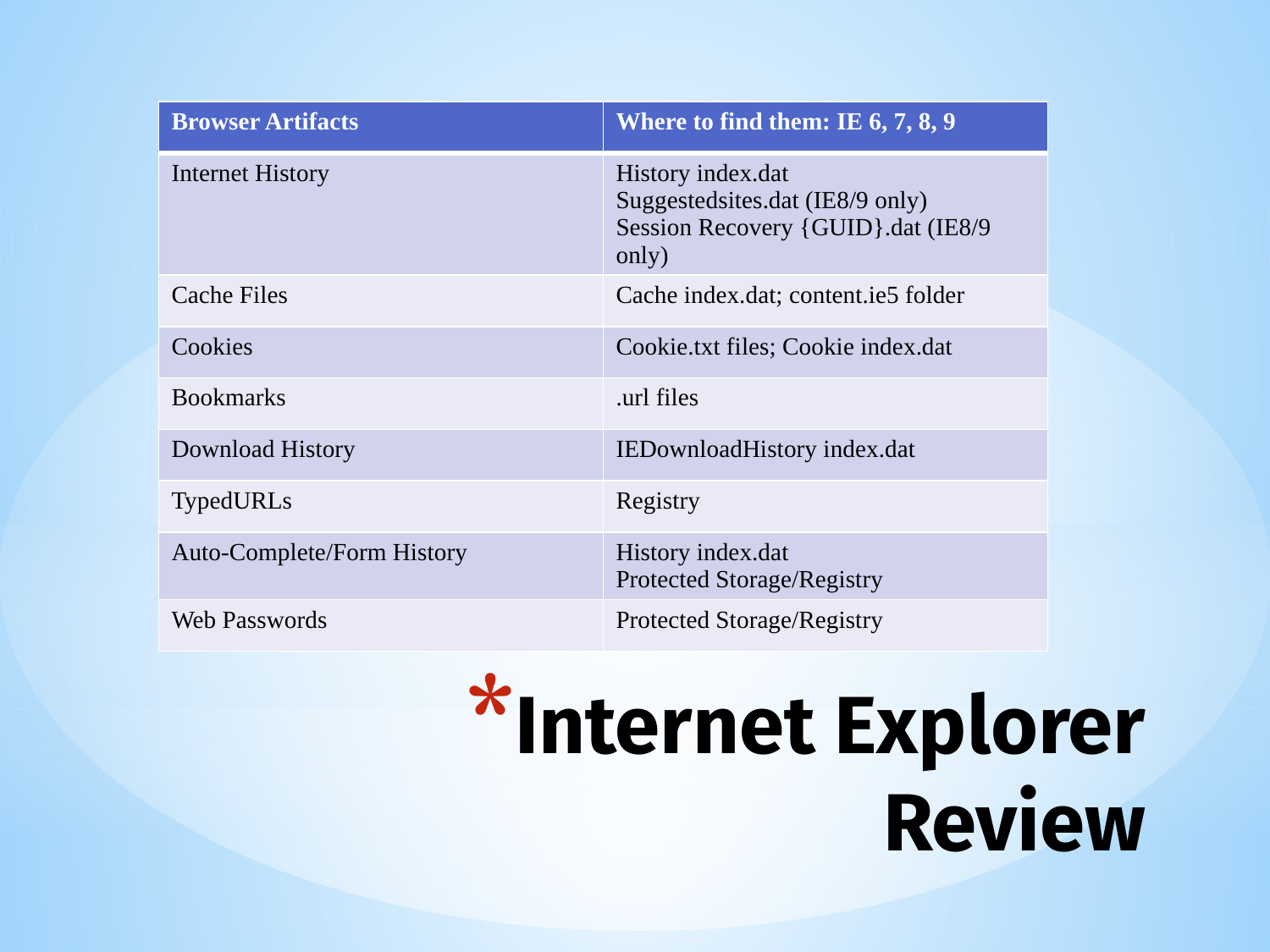

| Browser Artifacts | Where to find them: IE 6, 7, 8, 9 |
| --- | --- |
| Internet History | History index.dat Suggestedsites.dat (IE8/9 only) Session Recovery {GUID}.dat (IE8/9 only) |
| Cache Files | Cache index.dat; content.ie5 folder |
| Cookies | Cookie.txt files; Cookie index.dat |
| Bookmarks | .url files |
| Download History | IEDownloadHistory index.dat |
| TypedURLs | Registry |
| Auto-Complete/Form History | History index.dat Protected Storage/Registry |
| Web Passwords | Protected Storage/Registry |
# Internet Explorer Review